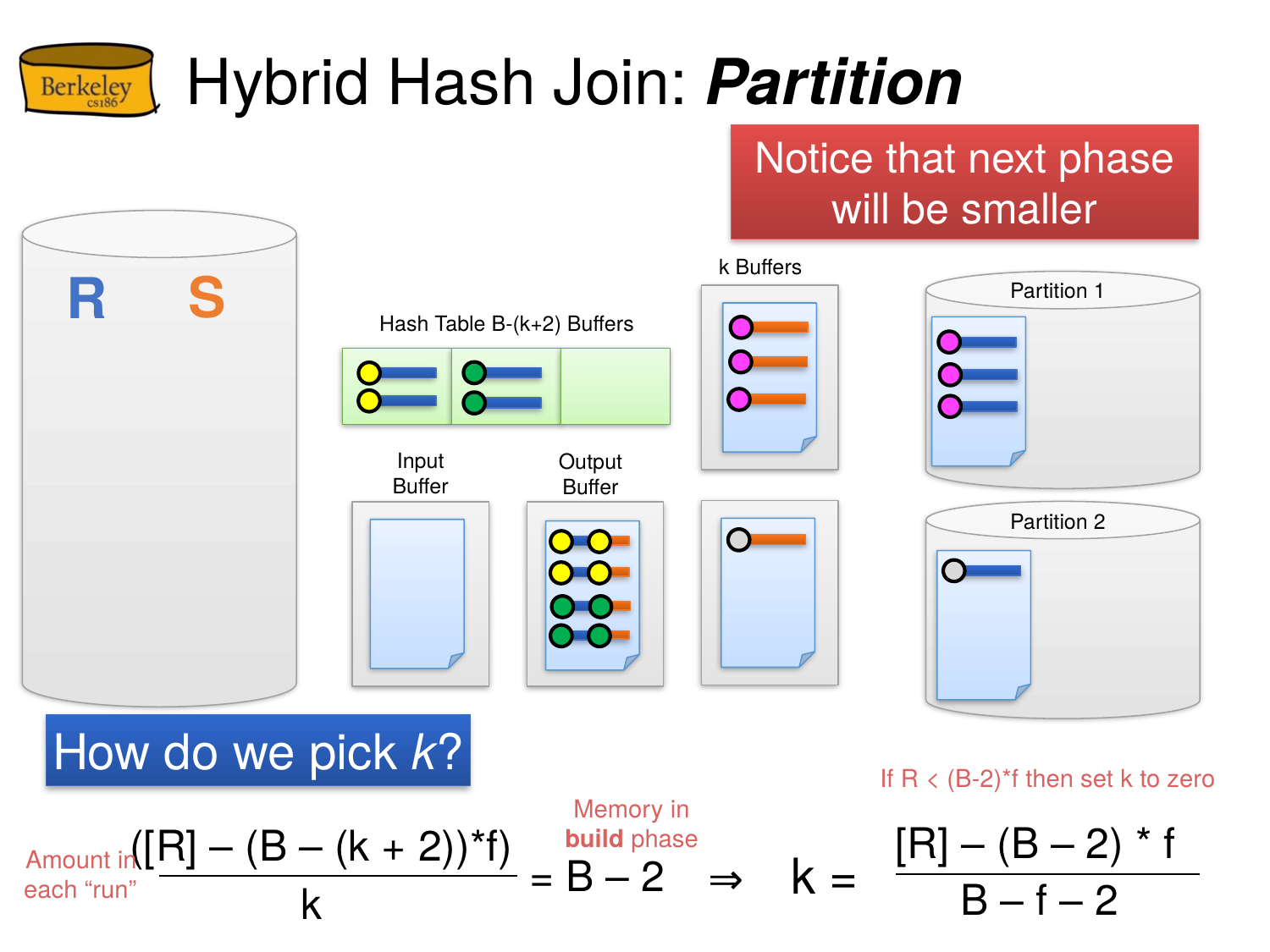

# Hybrid Hash Join: Partition
Notice that next phase will be smaller

k Buffers

Hash Table B-(k+2) Buffers

Input
Buffer

Output
Buffer

S
R
Partition 1

Partition 2

How do we pick k?
If R < (B-2)*f then set k to zero
Memory in
build phase
[R] – (B – 2) * f
⇒    k =
B – f – 2

([R] – (B – (k + 2))*f)
= B – 2
k

Amount in
each “run”